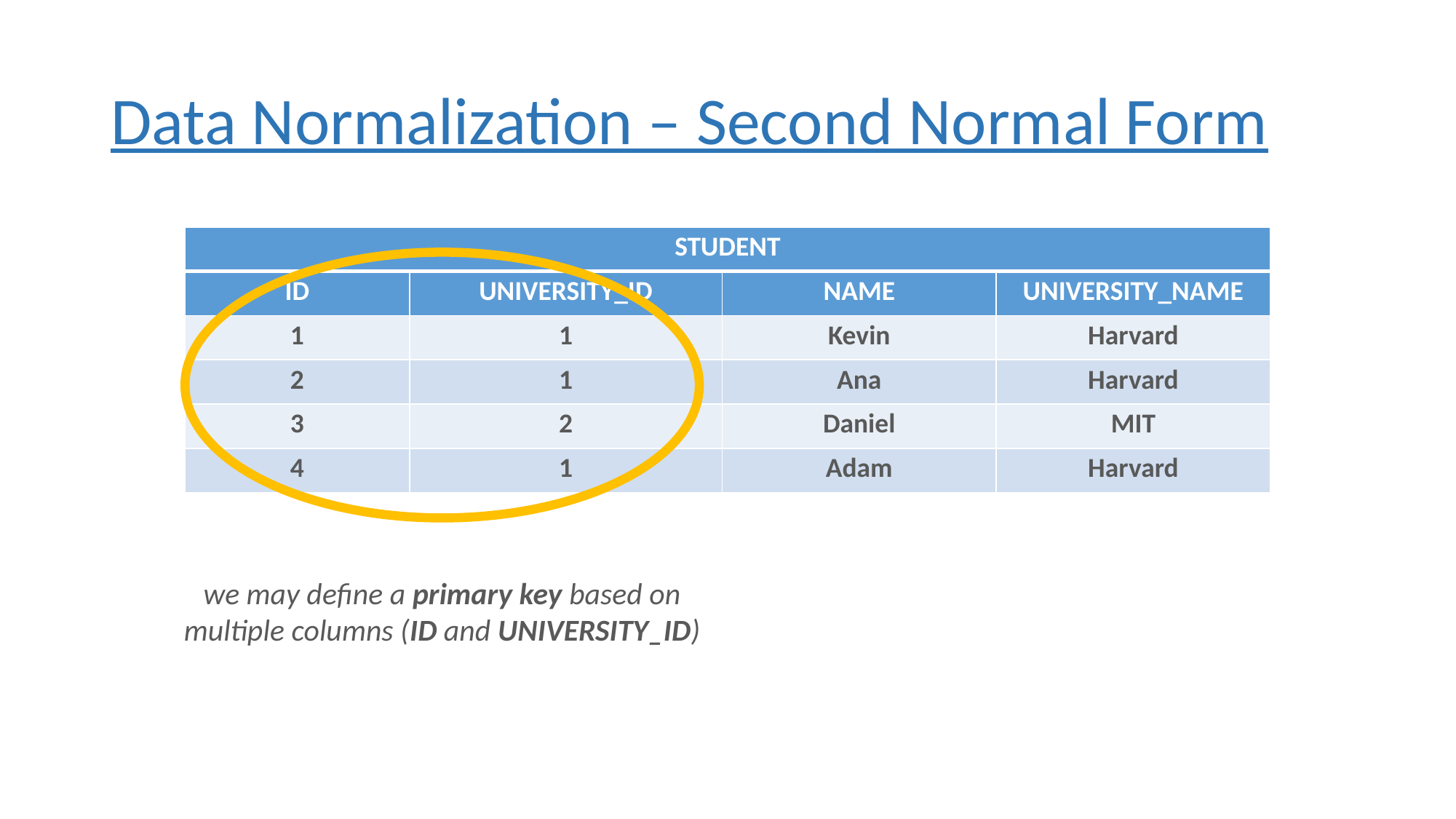

# Data Normalization – Second Normal Form
| STUDENT |  |  |  |
| --- | --- | --- | --- |
| ID | UNIVERSITY\_ID | NAME | UNIVERSITY\_NAME |
| 1 | 1 | Kevin | Harvard |
| 2 | 1 | Ana | Harvard |
| 3 | 2 | Daniel | MIT |
| 4 | 1 | Adam | Harvard |

we may define a primary key based on
multiple columns (ID and UNIVERSITY_ID)